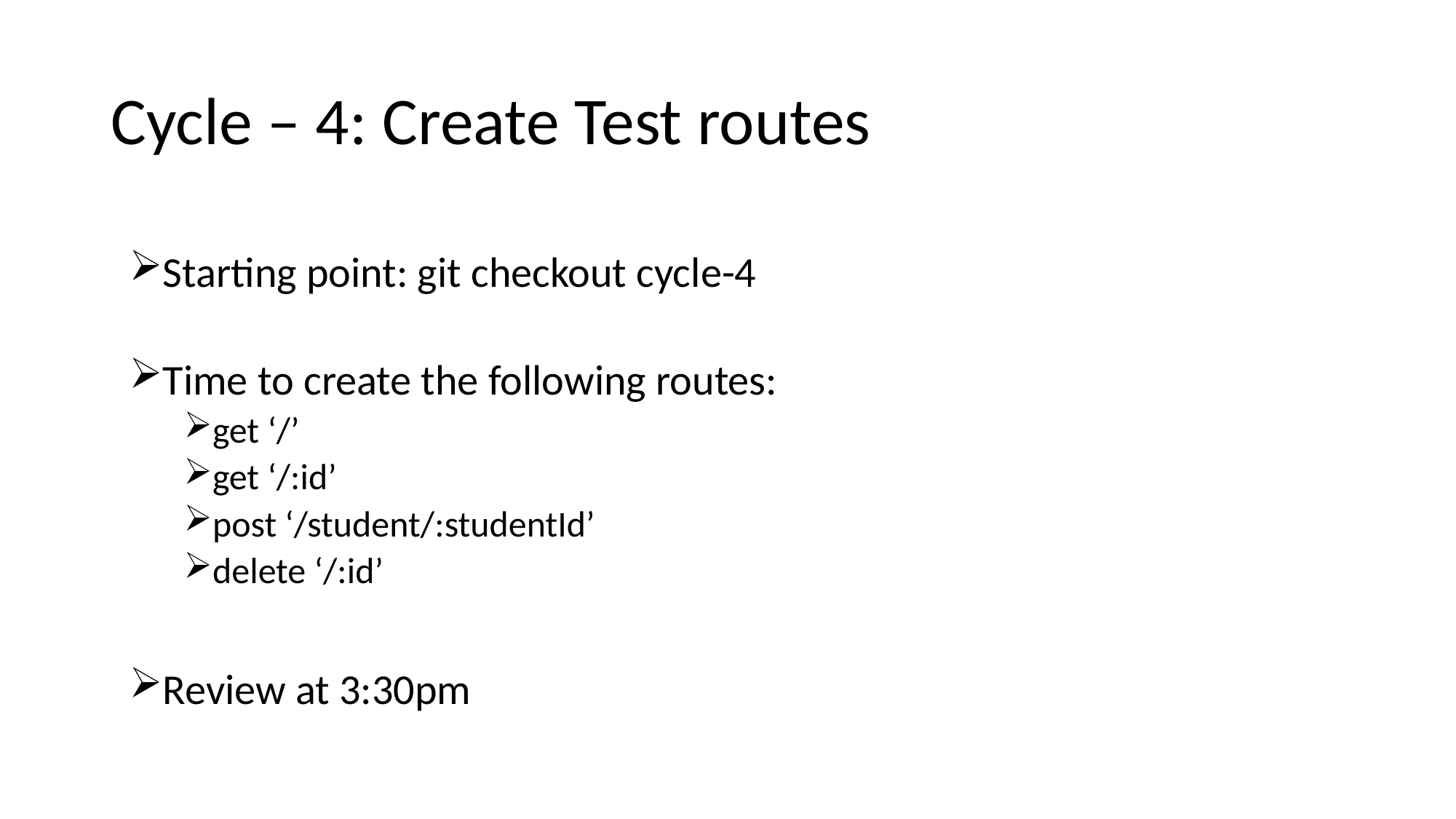

# Cycle – 4: Create Test routes
Starting point: git checkout cycle-4

Time to create the following routes:
get ‘/’
get ‘/:id’
post ‘/student/:studentId’
delete ‘/:id’

Review at 3:30pm